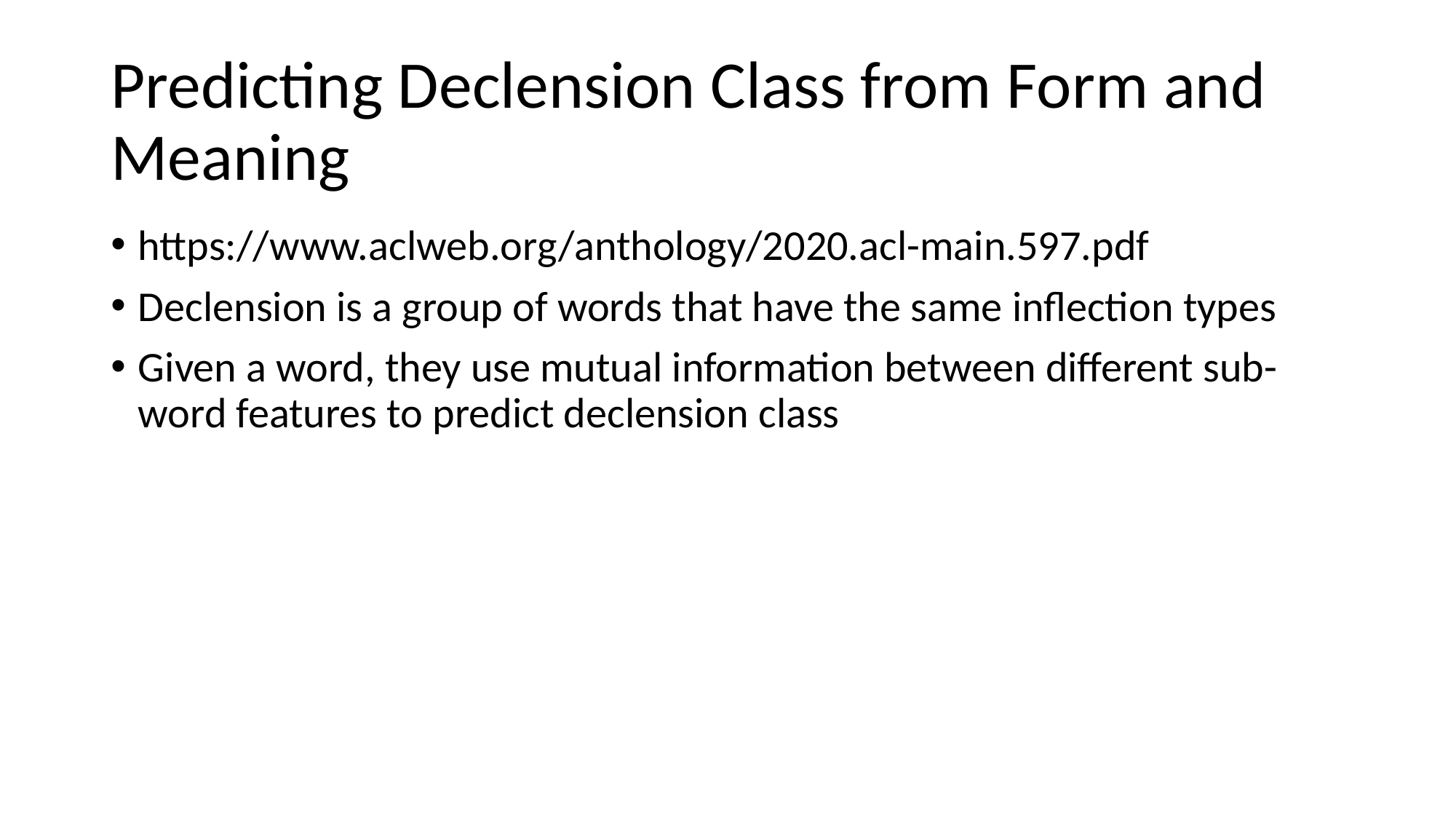

# Predicting Declension Class from Form and Meaning
https://www.aclweb.org/anthology/2020.acl-main.597.pdf
Declension is a group of words that have the same inflection types
Given a word, they use mutual information between different sub-word features to predict declension class